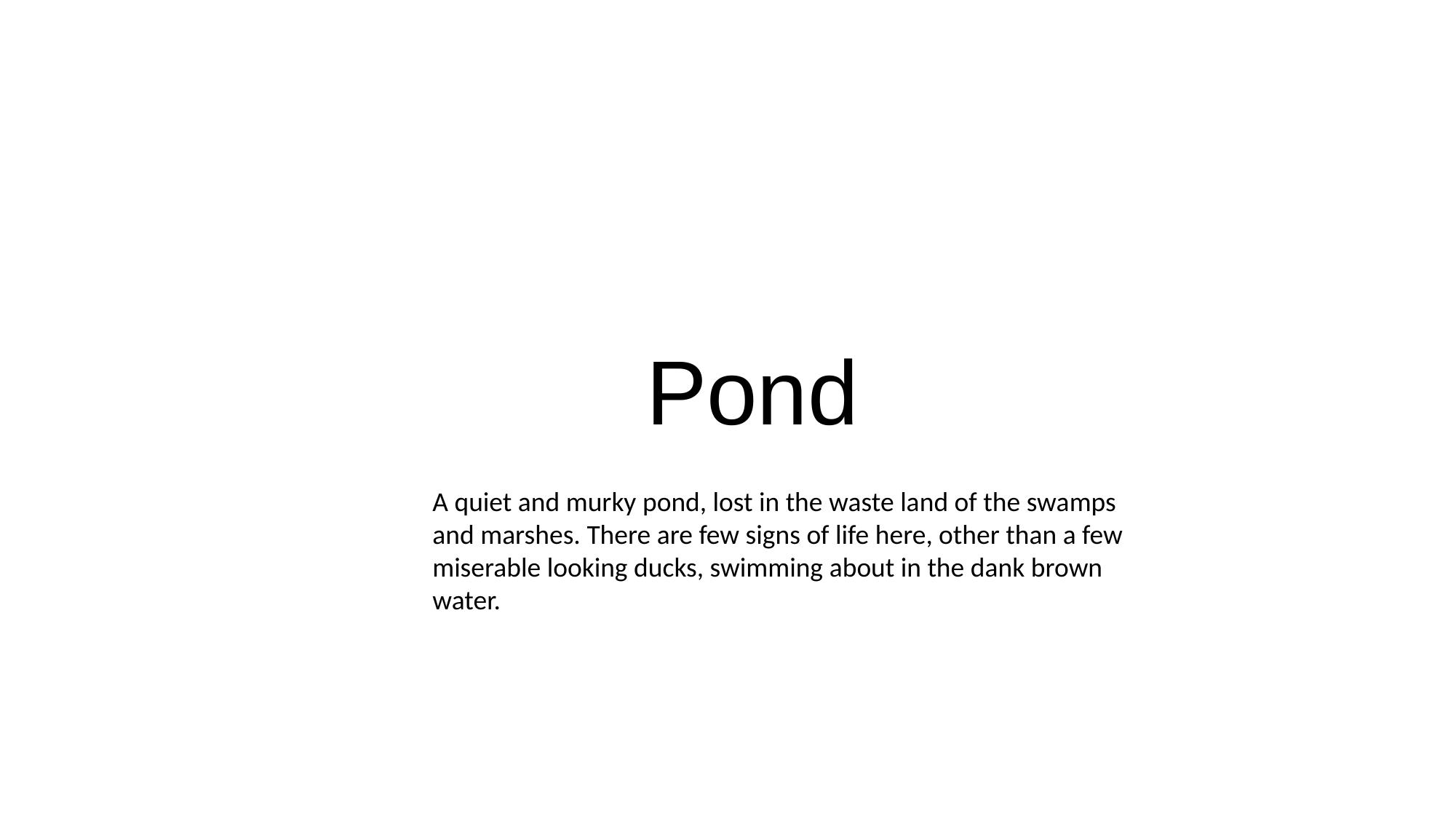

Pond
A quiet and murky pond, lost in the waste land of the swamps and marshes. There are few signs of life here, other than a few miserable looking ducks, swimming about in the dank brown water.